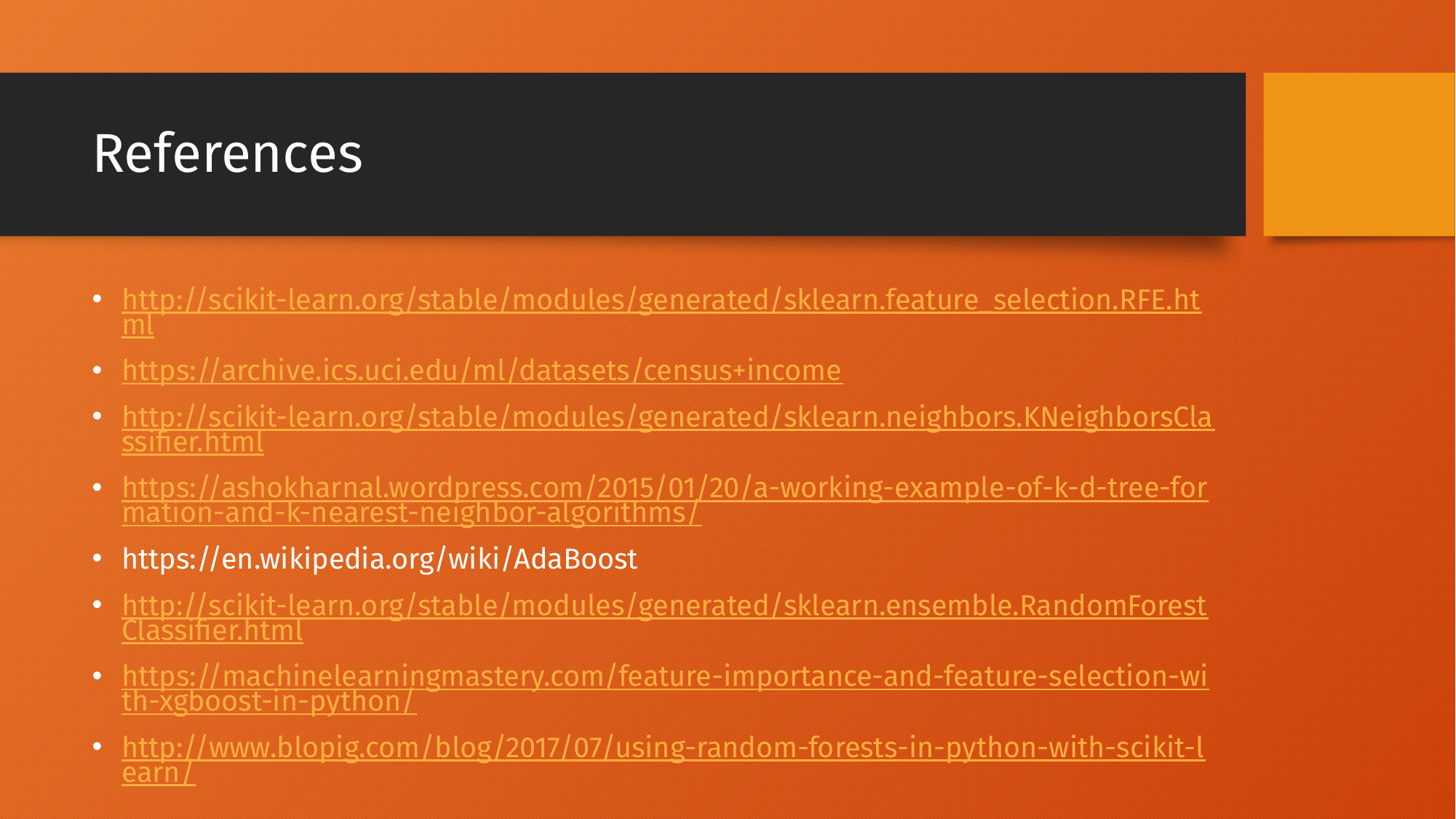

# References
http://scikit-learn.org/stable/modules/generated/sklearn.feature_selection.RFE.html
https://archive.ics.uci.edu/ml/datasets/census+income
http://scikit-learn.org/stable/modules/generated/sklearn.neighbors.KNeighborsClassifier.html
https://ashokharnal.wordpress.com/2015/01/20/a-working-example-of-k-d-tree-formation-and-k-nearest-neighbor-algorithms/
https://en.wikipedia.org/wiki/AdaBoost
http://scikit-learn.org/stable/modules/generated/sklearn.ensemble.RandomForestClassifier.html
https://machinelearningmastery.com/feature-importance-and-feature-selection-with-xgboost-in-python/
http://www.blopig.com/blog/2017/07/using-random-forests-in-python-with-scikit-learn/